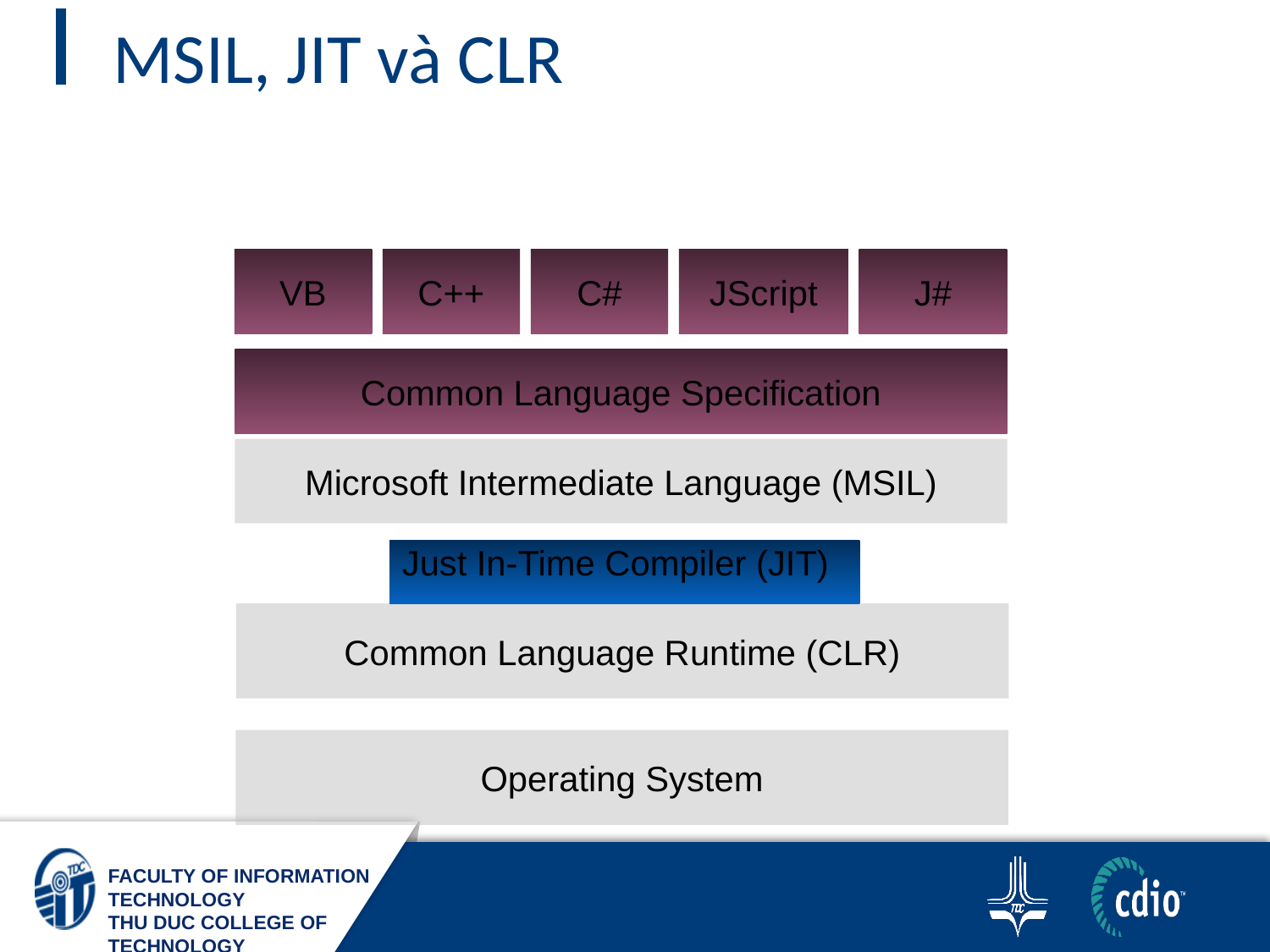

# MSIL, JIT và CLR
VB
C++
C#
JScript
J#
Common Language Specification
Microsoft Intermediate Language (MSIL)
Just In-Time Compiler (JIT)
Common Language Runtime (CLR)
Operating System
16